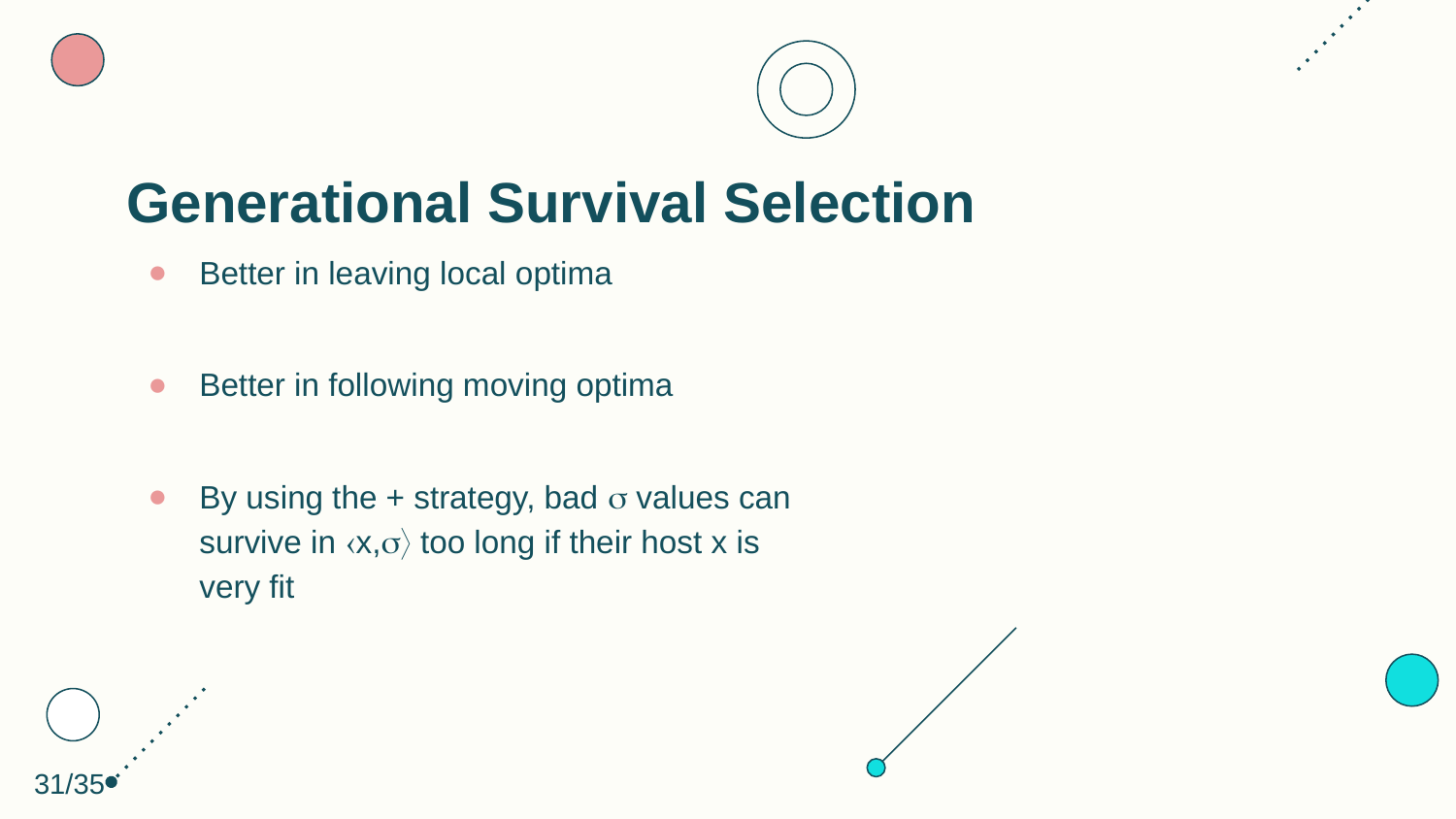

# Generational Survival Selection
Better in leaving local optima

Better in following moving optima

By using the + strategy, bad σ values can survive in 〈x,σ〉 too long if their host x is very fit

31/35